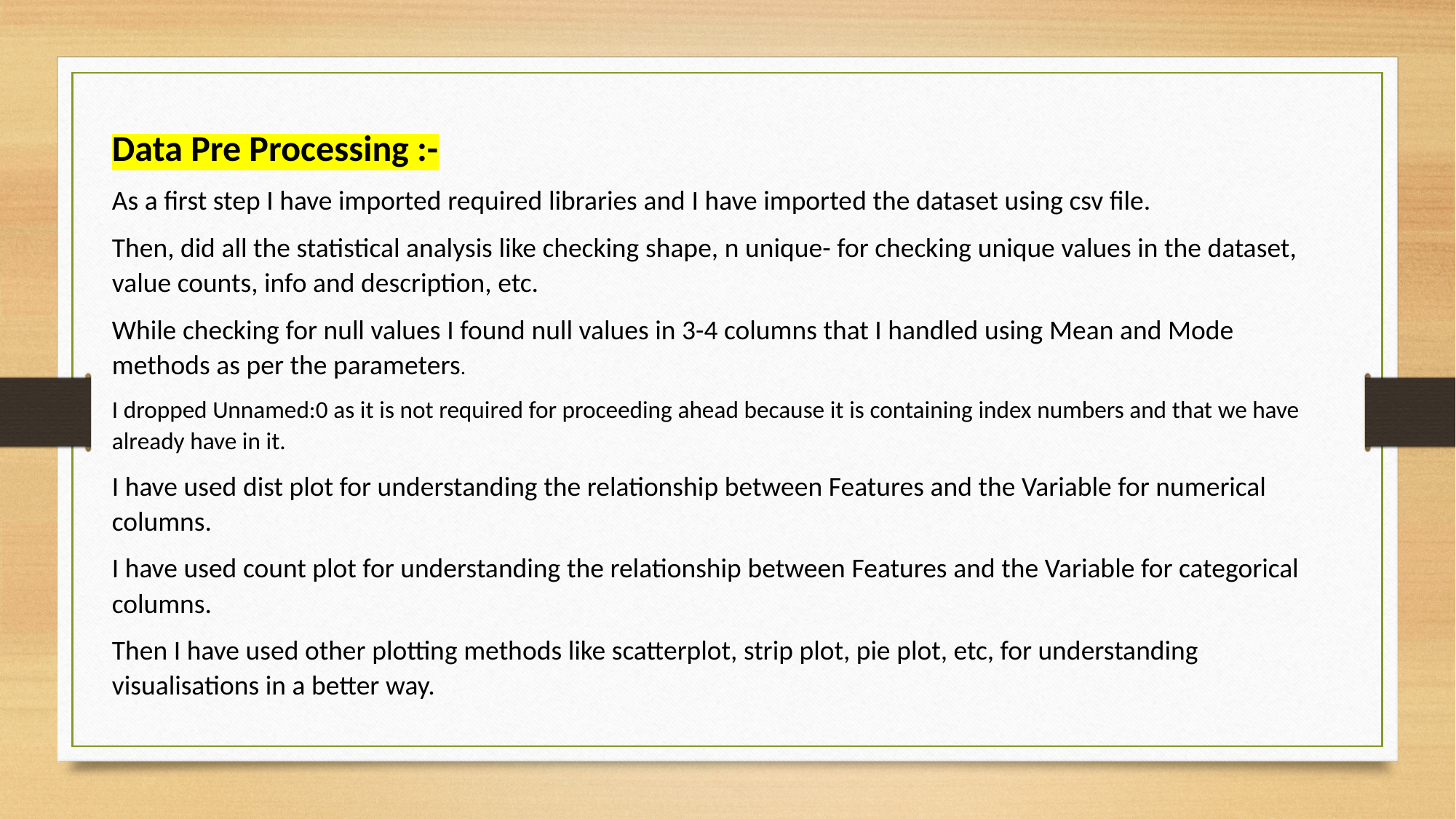

Data Pre Processing :-
As a first step I have imported required libraries and I have imported the dataset using csv file.
Then, did all the statistical analysis like checking shape, n unique- for checking unique values in the dataset, value counts, info and description, etc.
While checking for null values I found null values in 3-4 columns that I handled using Mean and Mode methods as per the parameters.
I dropped Unnamed:0 as it is not required for proceeding ahead because it is containing index numbers and that we have already have in it.
I have used dist plot for understanding the relationship between Features and the Variable for numerical columns.
I have used count plot for understanding the relationship between Features and the Variable for categorical columns.
Then I have used other plotting methods like scatterplot, strip plot, pie plot, etc, for understanding visualisations in a better way.